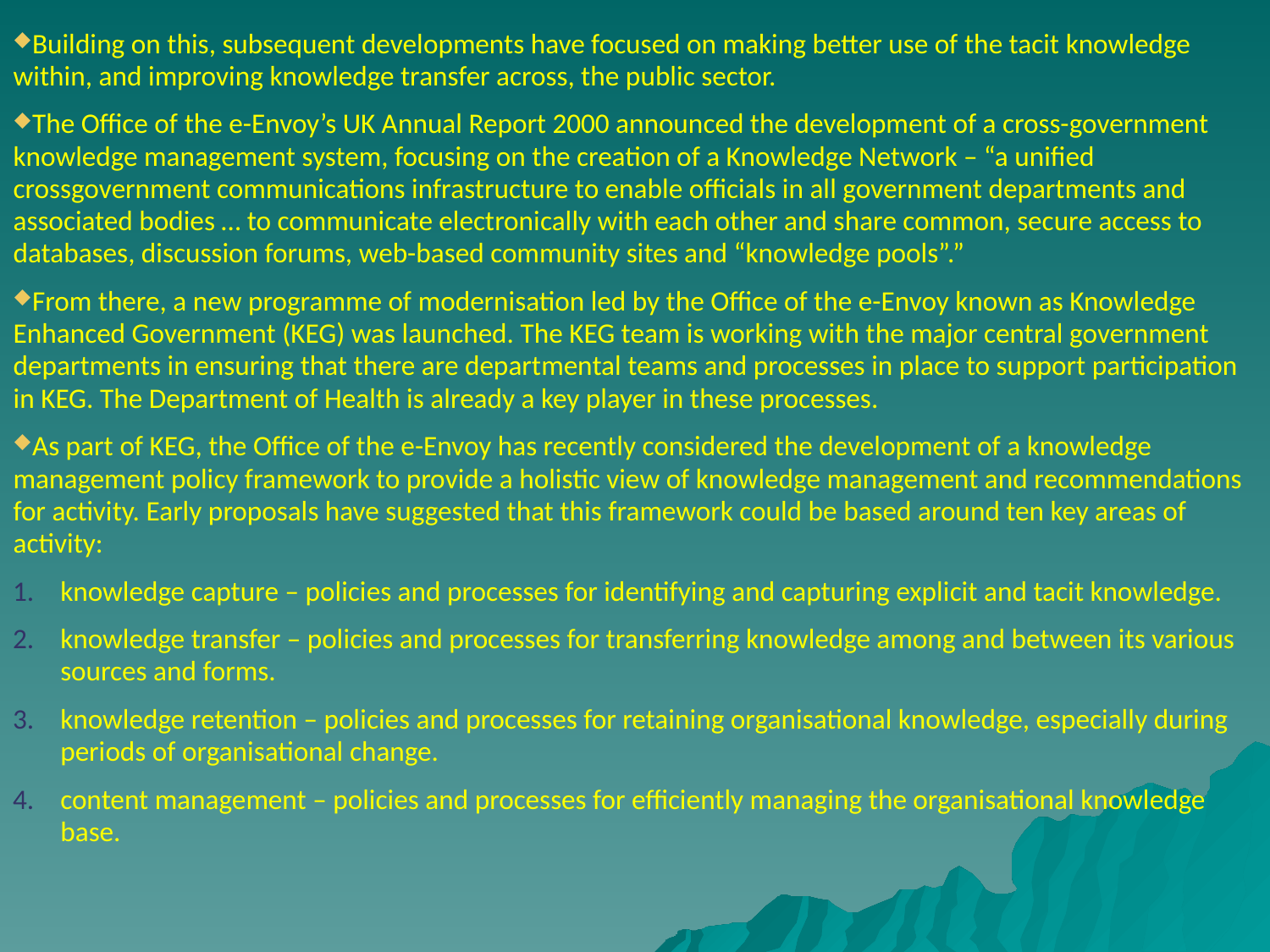

# Building on this, subsequent developments have focused on making better use of the tacit knowledge within, and improving knowledge transfer across, the public sector.
The Office of the e-Envoy’s UK Annual Report 2000 announced the development of a cross-government knowledge management system, focusing on the creation of a Knowledge Network – “a unified crossgovernment communications infrastructure to enable officials in all government departments and associated bodies … to communicate electronically with each other and share common, secure access to databases, discussion forums, web-based community sites and “knowledge pools”.”
From there, a new programme of modernisation led by the Office of the e-Envoy known as Knowledge Enhanced Government (KEG) was launched. The KEG team is working with the major central government departments in ensuring that there are departmental teams and processes in place to support participation in KEG. The Department of Health is already a key player in these processes.
As part of KEG, the Office of the e-Envoy has recently considered the development of a knowledge management policy framework to provide a holistic view of knowledge management and recommendations for activity. Early proposals have suggested that this framework could be based around ten key areas of activity:
knowledge capture – policies and processes for identifying and capturing explicit and tacit knowledge.
knowledge transfer – policies and processes for transferring knowledge among and between its various sources and forms.
knowledge retention – policies and processes for retaining organisational knowledge, especially during periods of organisational change.
content management – policies and processes for efficiently managing the organisational knowledge base.